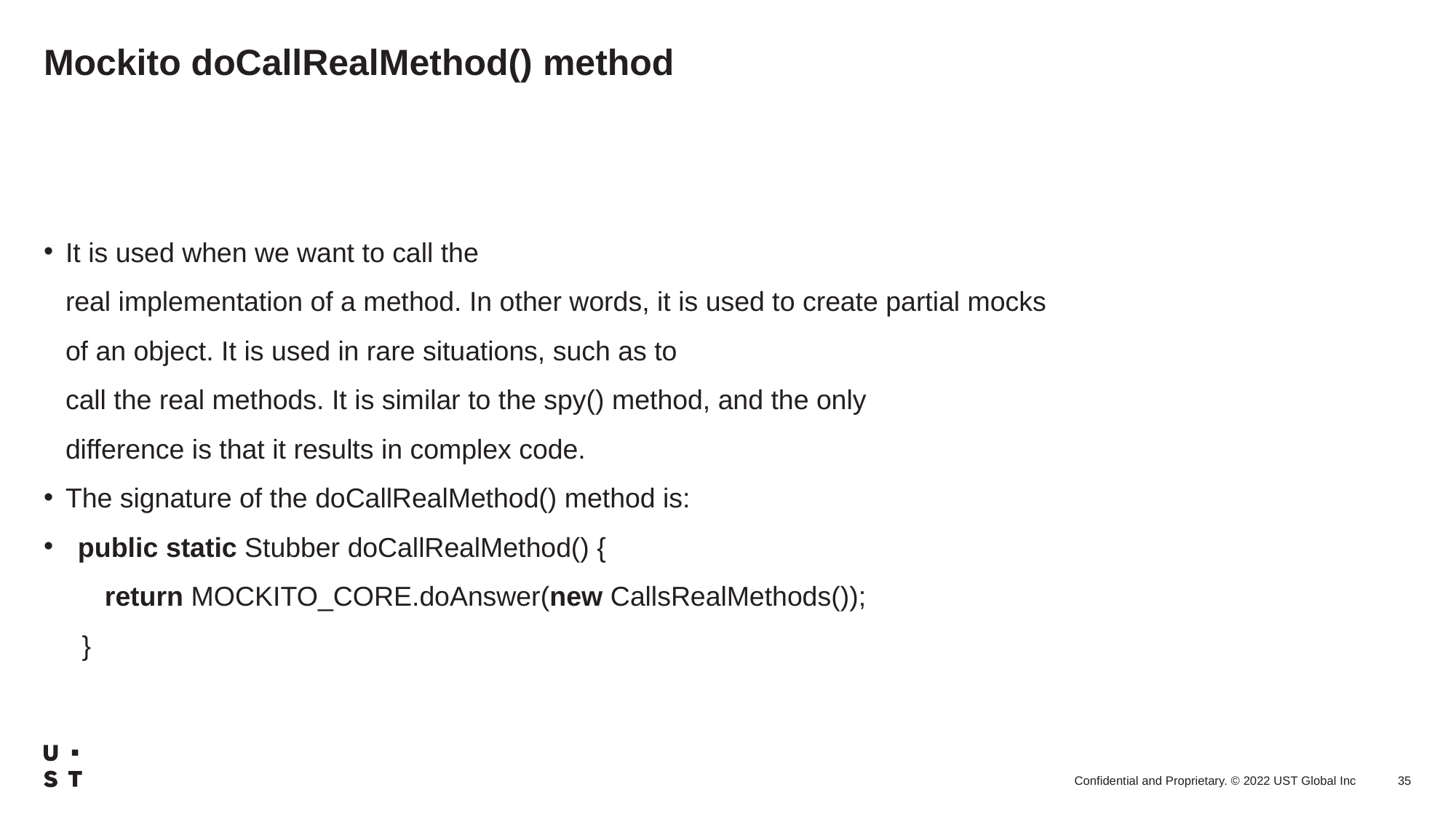

# Mockito doCallRealMethod() method

It is used when we want to call the real implementation of a method. In other words, it is used to create partial mocks of an object. It is used in rare situations, such as to call the real methods. It is similar to the spy() method, and the only difference is that it results in complex code.
The signature of the doCallRealMethod() method is:
public static Stubber doCallRealMethod() {
        return MOCKITO_CORE.doAnswer(new CallsRealMethods());
     }